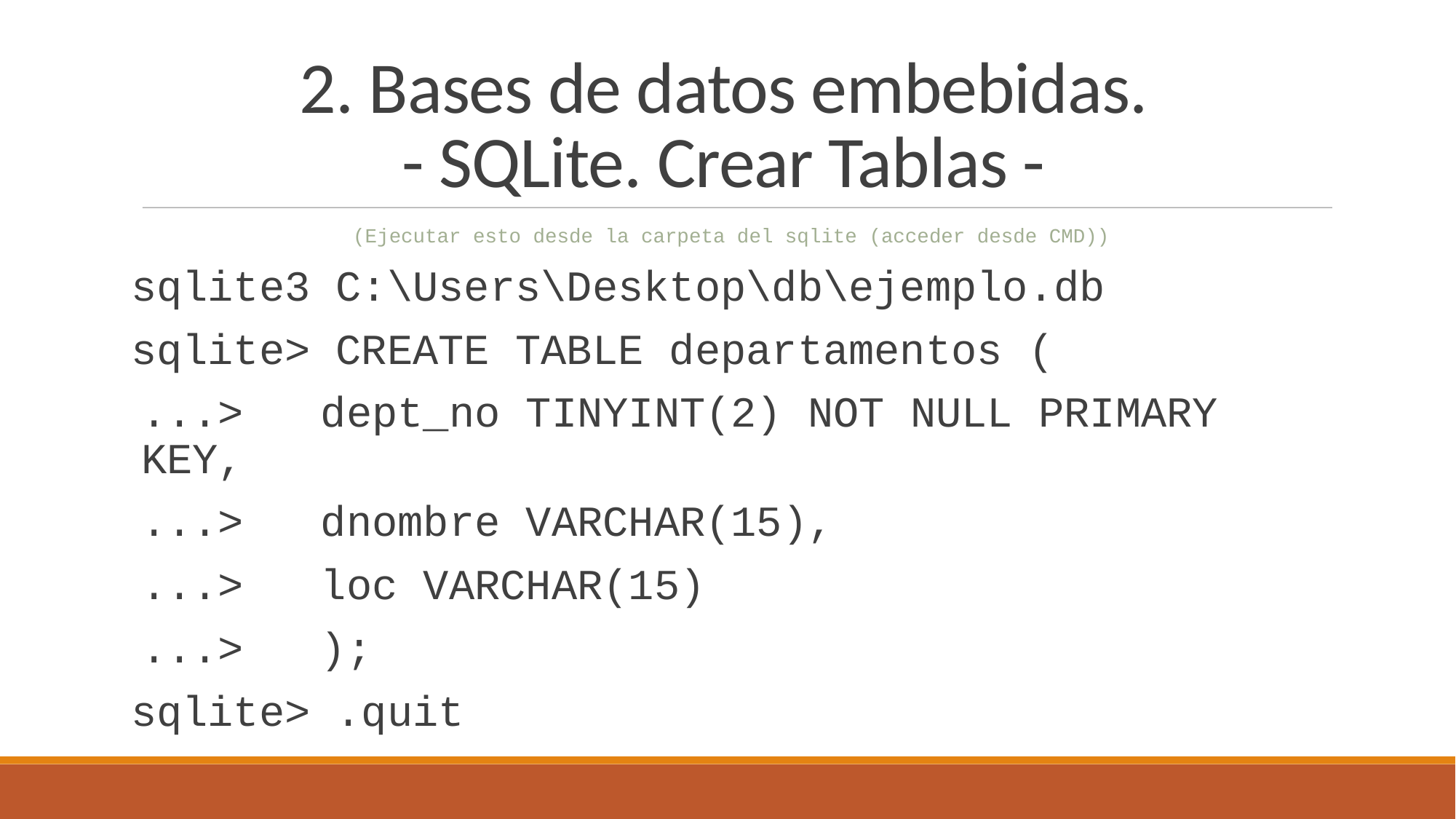

2. Bases de datos embebidas.
- SQLite. Crear Tablas -
(Ejecutar esto desde la carpeta del sqlite (acceder desde CMD))
sqlite3 C:\Users\Desktop\db\ejemplo.db
sqlite> CREATE TABLE departamentos (
	...>   dept_no TINYINT(2) NOT NULL PRIMARY KEY,
	...>   dnombre VARCHAR(15),
	...>   loc VARCHAR(15)
	...>   );
sqlite> .quit